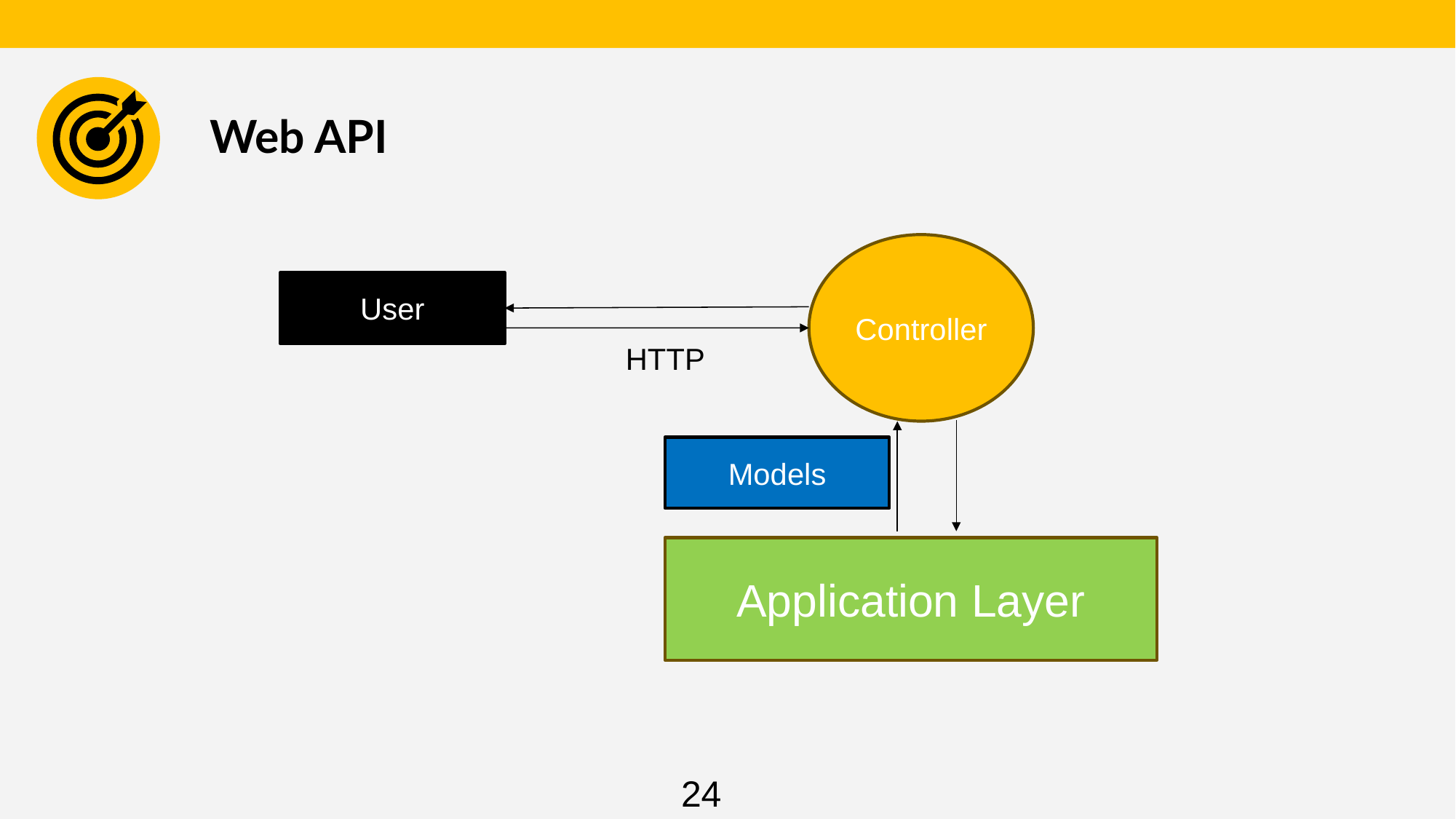

# Web API
Controller
User
HTTP
Models
Application Layer

24